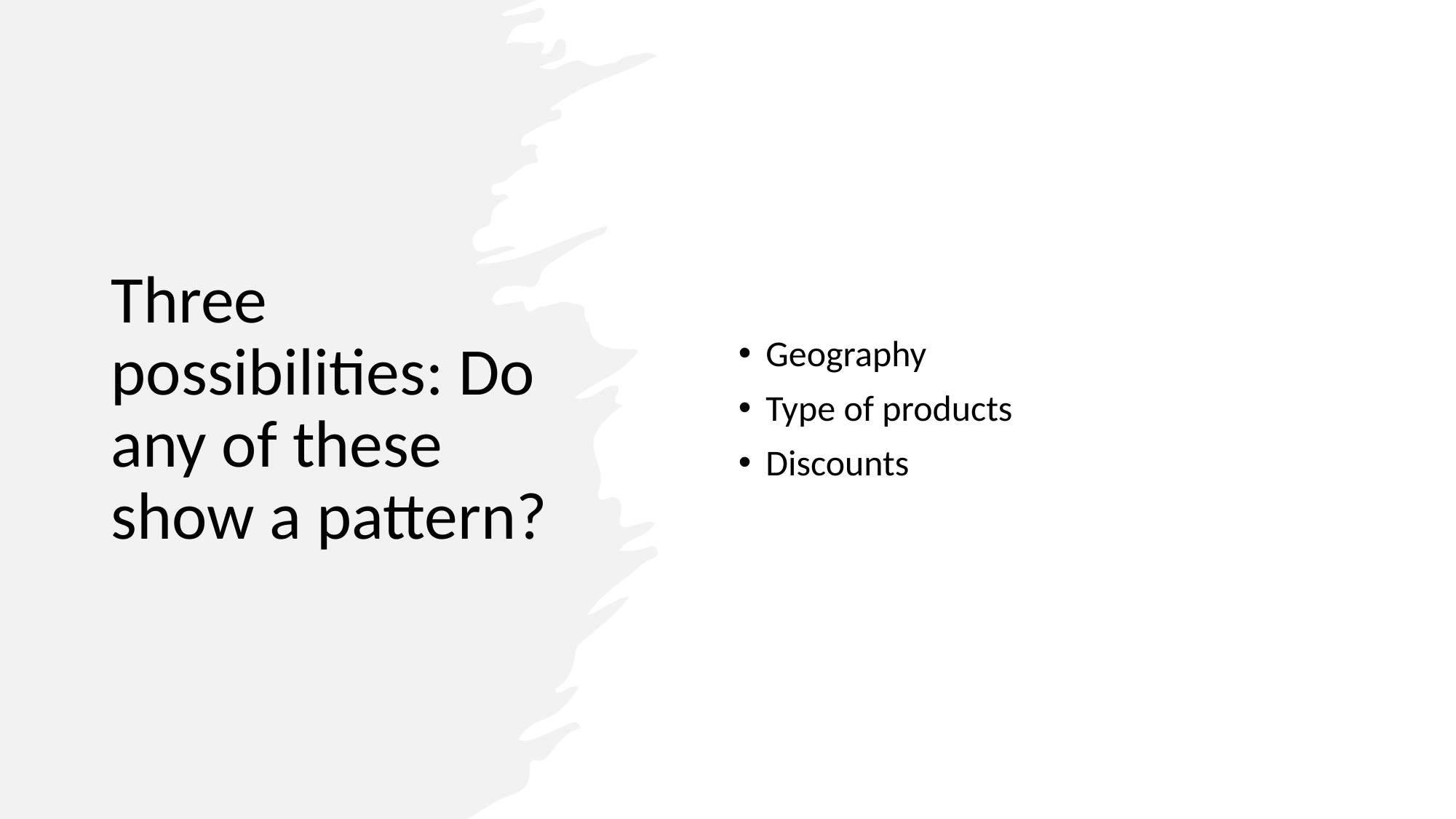

# Three possibilities: Do any of these show a pattern?
Geography
Type of products
Discounts